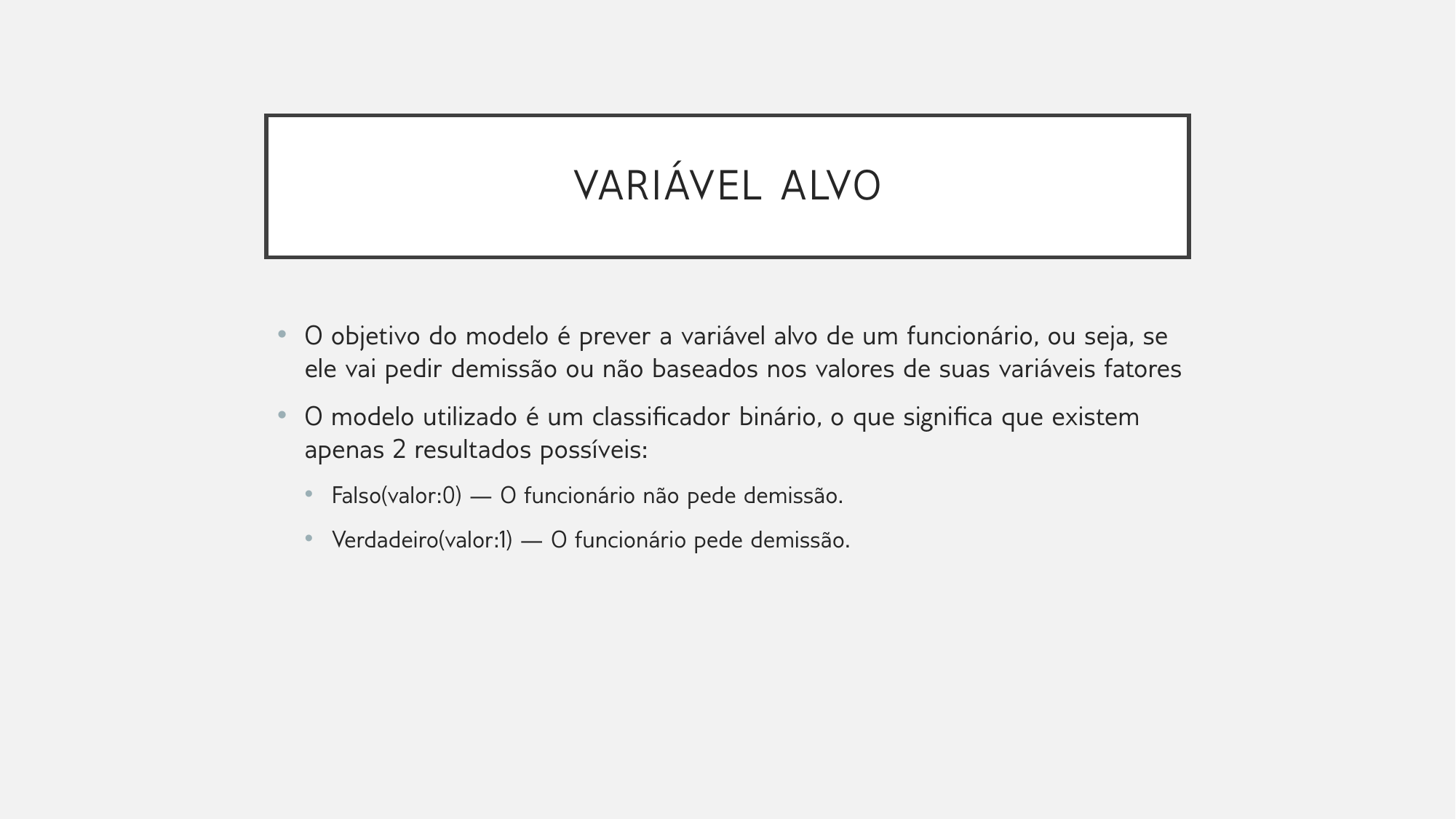

# Variável Alvo
O objetivo do modelo é prever a variável alvo de um funcionário, ou seja, se ele vai pedir demissão ou não baseados nos valores de suas variáveis fatores
O modelo utilizado é um classificador binário, o que significa que existem apenas 2 resultados possíveis:
Falso(valor:0) — O funcionário não pede demissão.
Verdadeiro(valor:1) — O funcionário pede demissão.